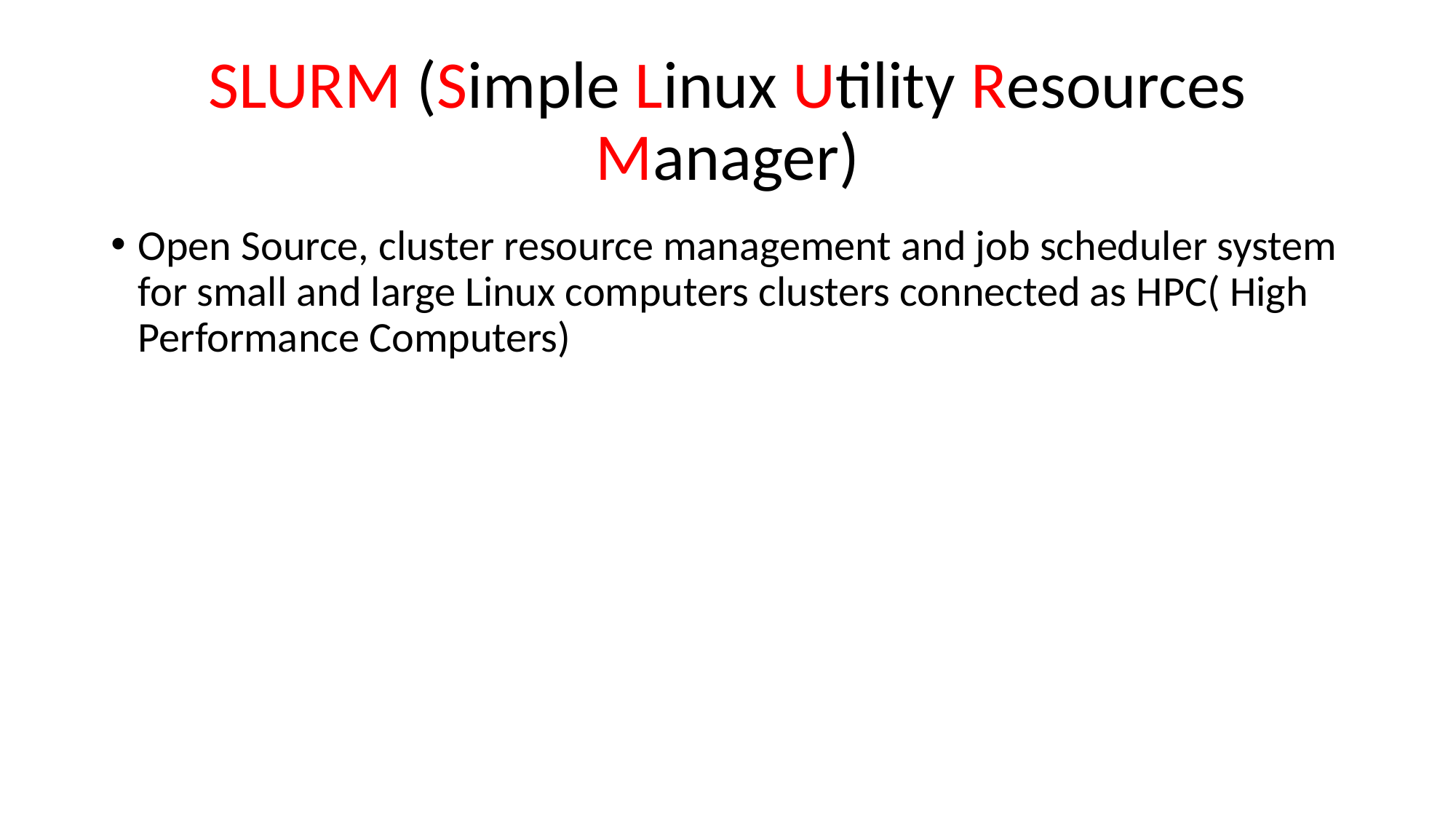

# SLURM (Simple Linux Utility Resources Manager)
Open Source, cluster resource management and job scheduler system for small and large Linux computers clusters connected as HPC( High Performance Computers)